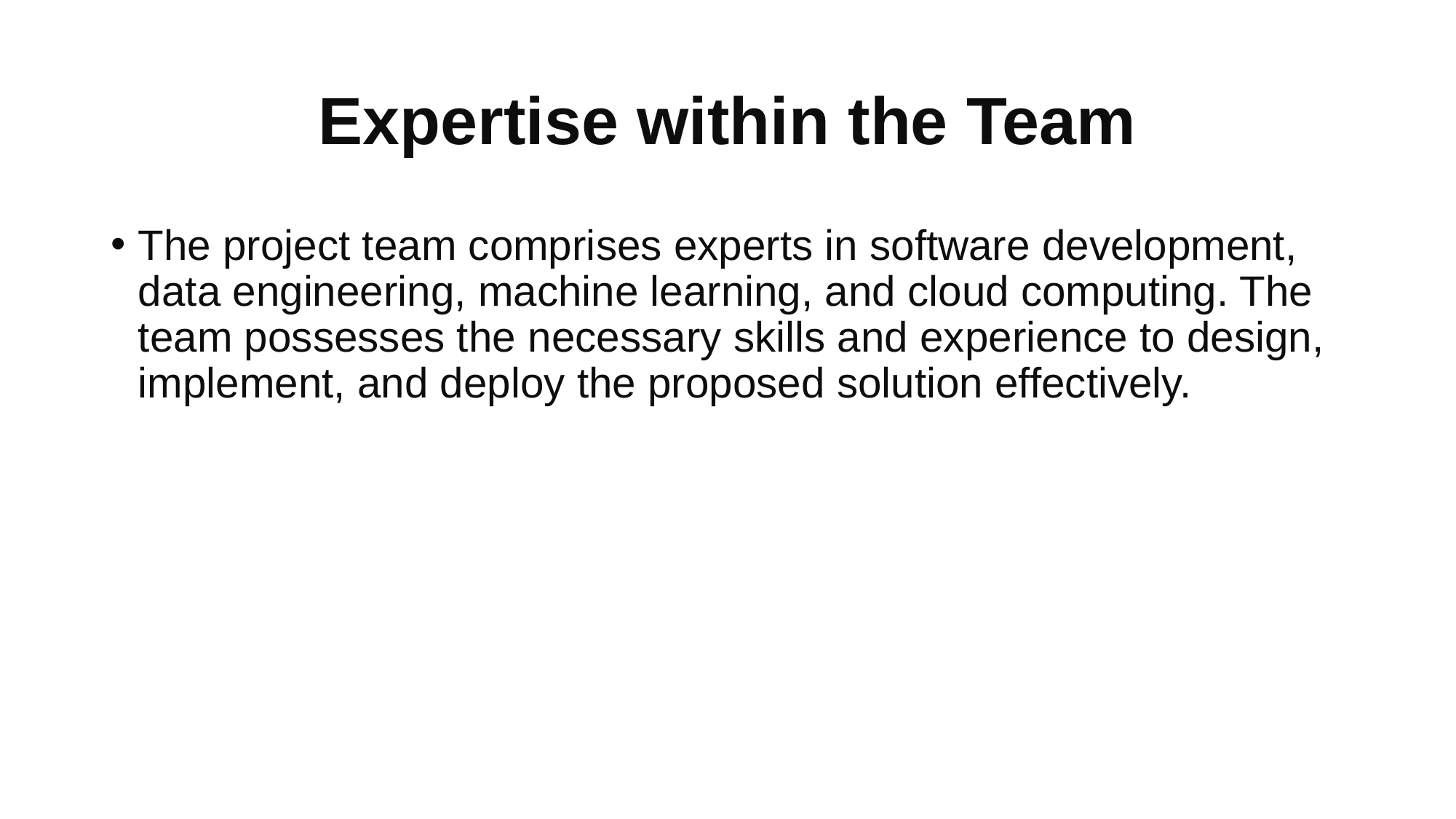

# Expertise within the Team
The project team comprises experts in software development, data engineering, machine learning, and cloud computing. The team possesses the necessary skills and experience to design, implement, and deploy the proposed solution effectively.